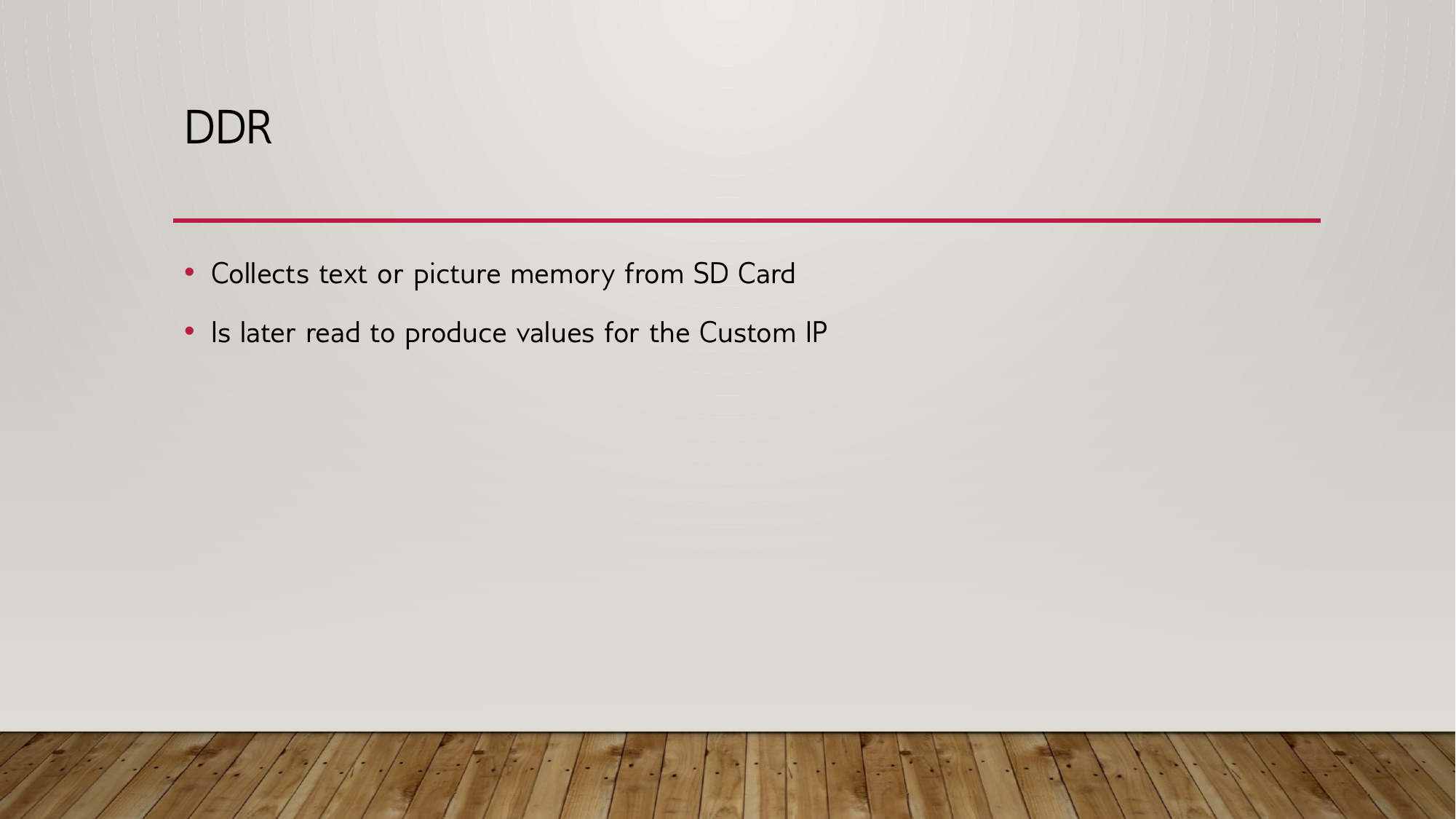

# DDR
Collects text or picture memory from SD Card
Is later read to produce values for the Custom IP